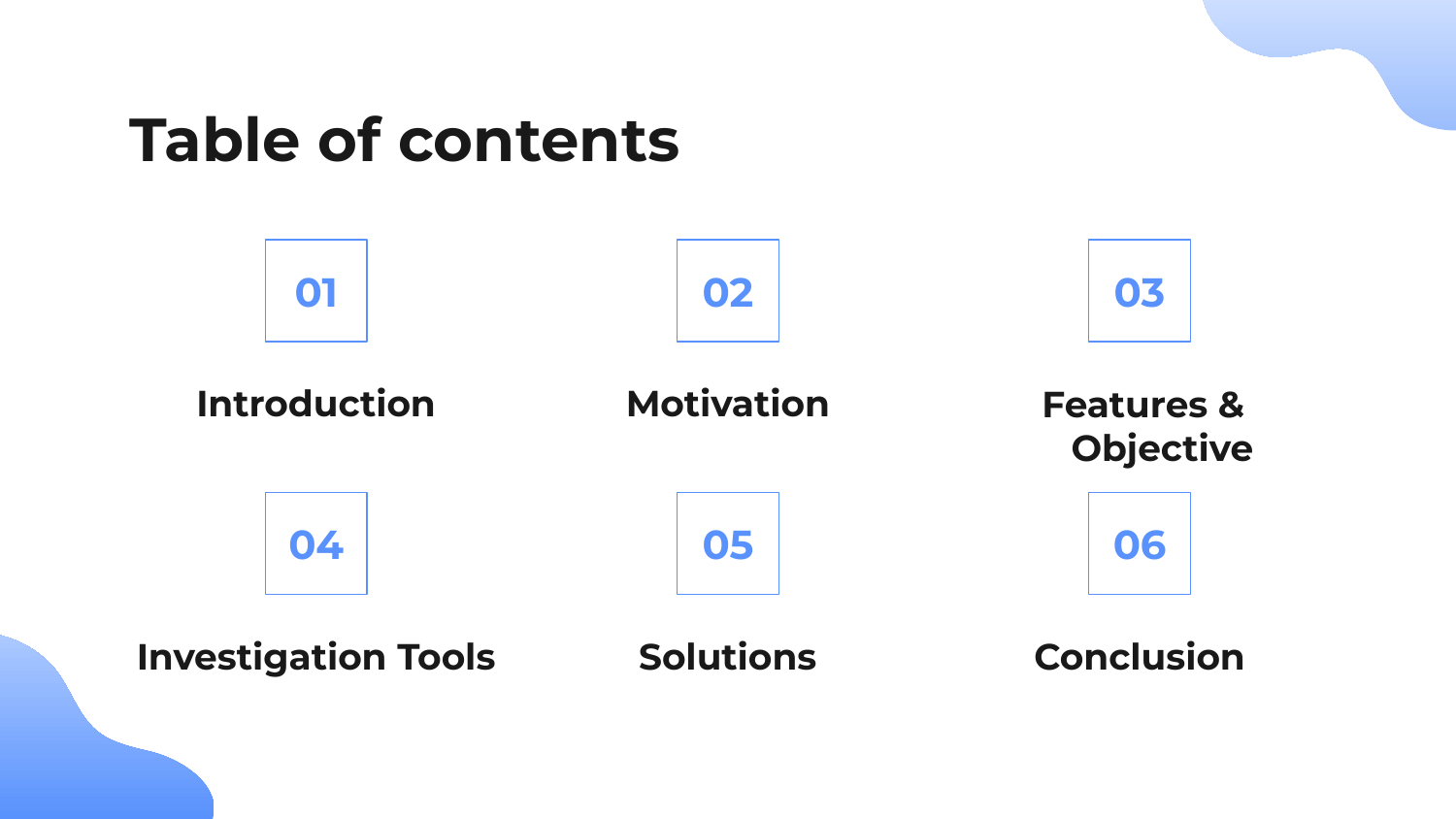

# Table of contents
02
03
01
Introduction
Motivation
Features & Objective

04
05
06
Investigation Tools

Solutions
Conclusion